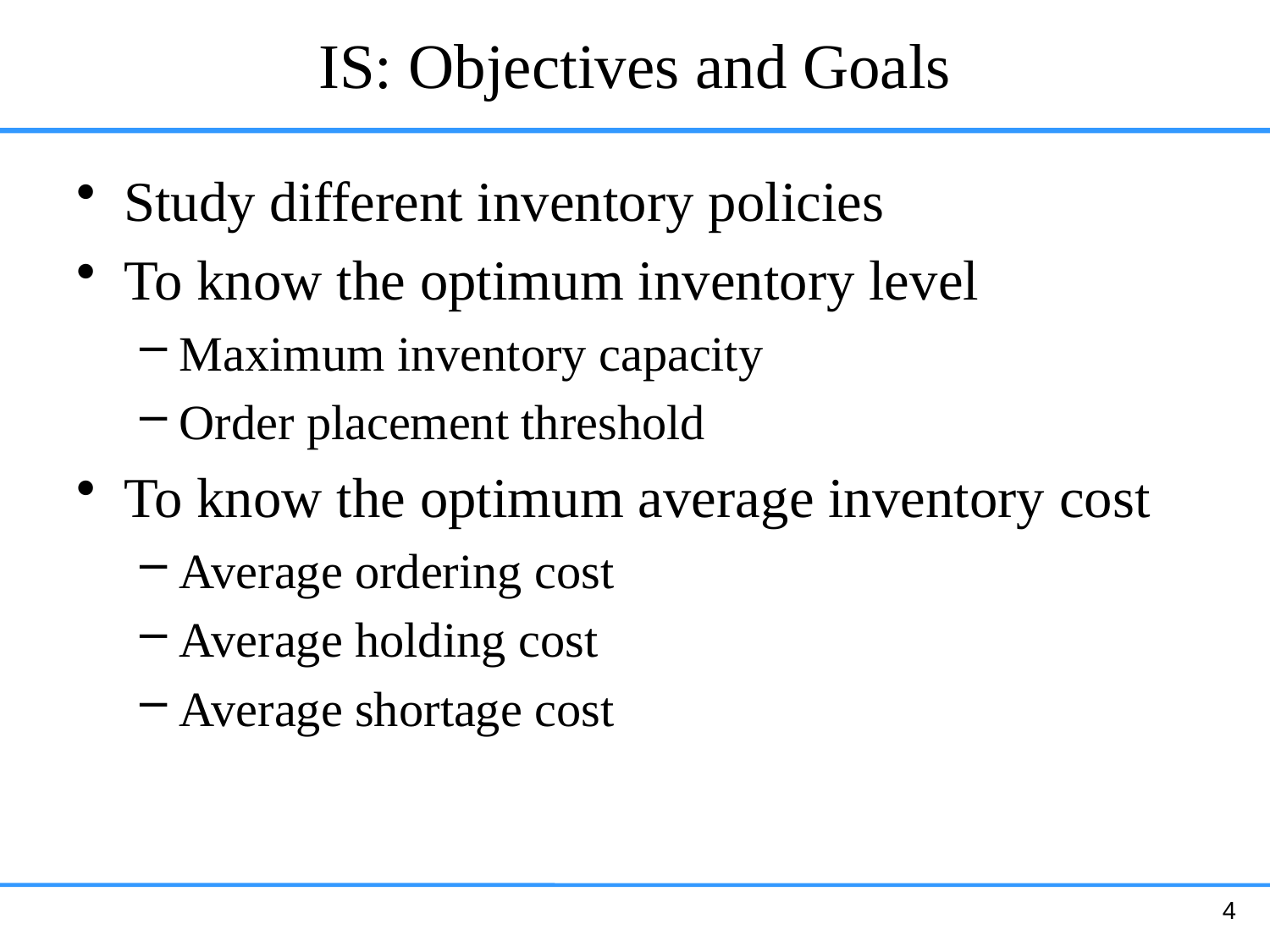

# IS: Objectives and Goals
Study different inventory policies
To know the optimum inventory level
Maximum inventory capacity
Order placement threshold
To know the optimum average inventory cost
Average ordering cost
Average holding cost
Average shortage cost
4